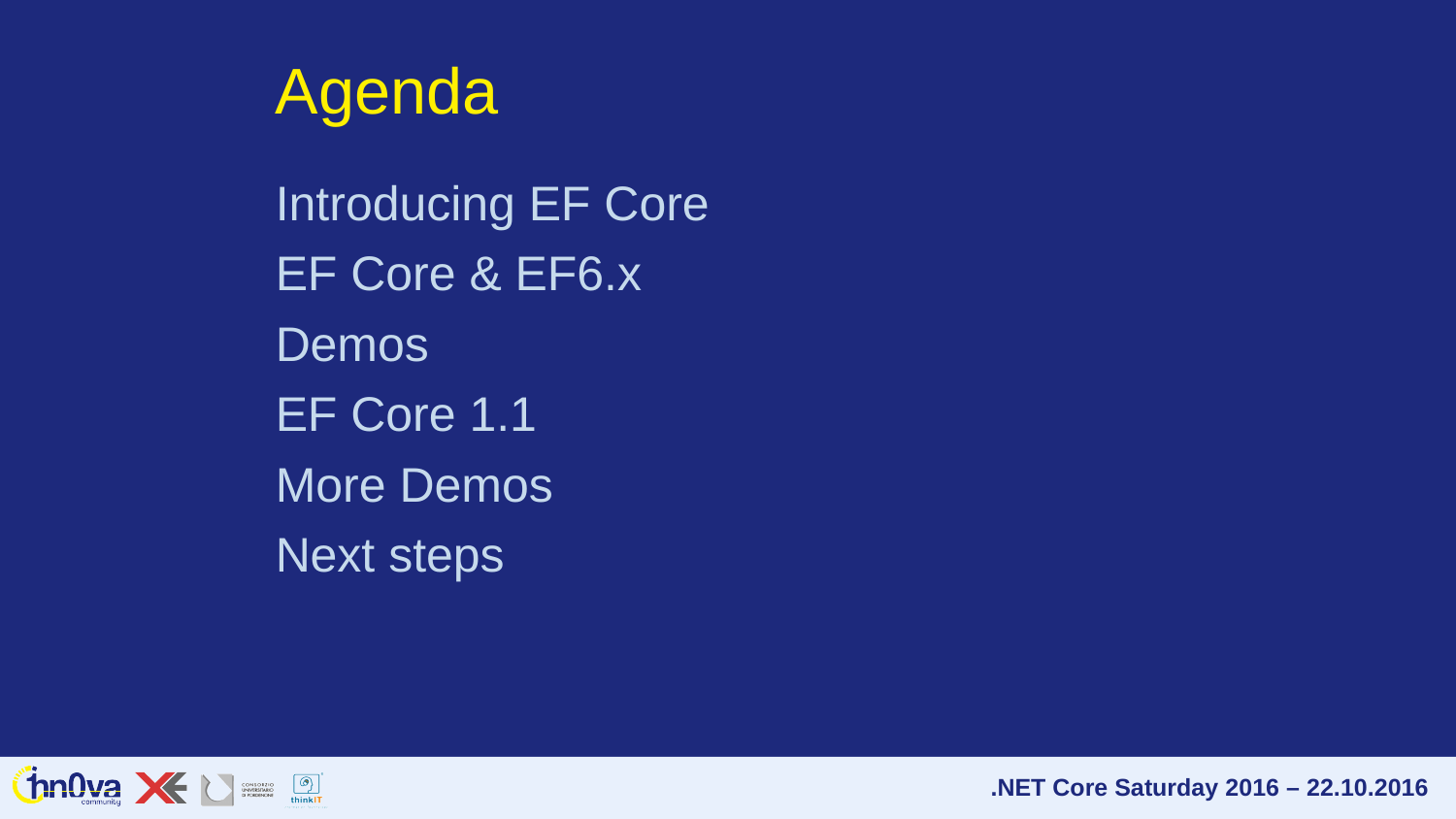

# Agenda
Introducing EF Core
EF Core & EF6.x
Demos
EF Core 1.1
More Demos
Next steps